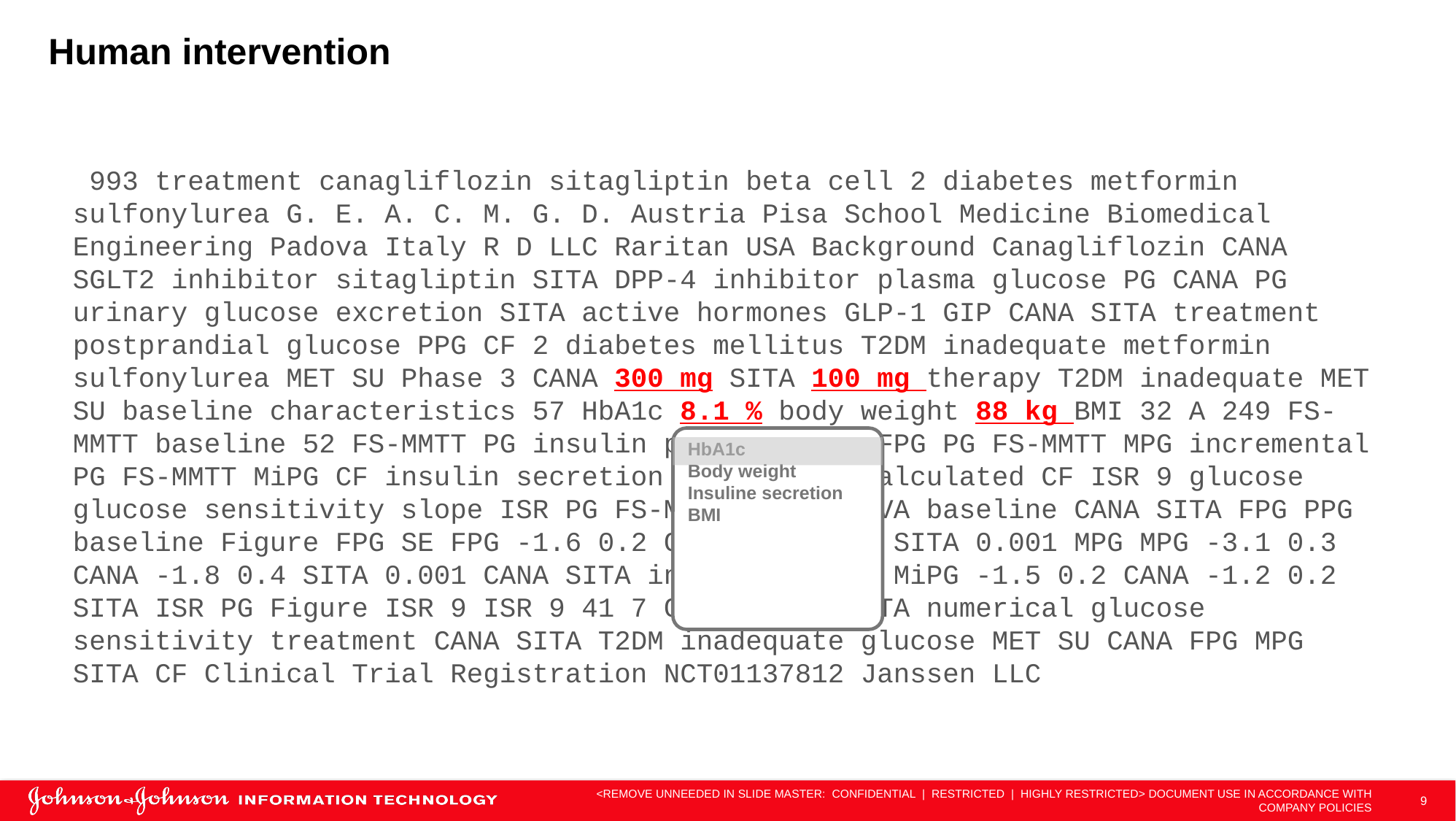

# Human intervention
 993 treatment canagliflozin sitagliptin beta cell 2 diabetes metformin sulfonylurea G. E. A. C. M. G. D. Austria Pisa School Medicine Biomedical Engineering Padova Italy R D LLC Raritan USA Background Canagliflozin CANA SGLT2 inhibitor sitagliptin SITA DPP-4 inhibitor plasma glucose PG CANA PG urinary glucose excretion SITA active hormones GLP-1 GIP CANA SITA treatment postprandial glucose PPG CF 2 diabetes mellitus T2DM inadequate metformin sulfonylurea MET SU Phase 3 CANA 300 mg SITA 100 mg therapy T2DM inadequate MET SU baseline characteristics 57 HbA1c 8.1 % body weight 88 kg BMI 32 A 249 FS-MMTT baseline 52 FS-MMTT PG insulin points PG PG FPG PG FS-MMTT MPG incremental PG FS-MMTT MiPG CF insulin secretion ISR ISR PG Calculated CF ISR 9 glucose glucose sensitivity slope ISR PG FS-MMTT 135 ANCOVA baseline CANA SITA FPG PPG baseline Figure FPG SE FPG -1.6 0.2 CANA -0.6 0.3 SITA 0.001 MPG MPG -3.1 0.3 CANA -1.8 0.4 SITA 0.001 CANA SITA incremental PG MiPG -1.5 0.2 CANA -1.2 0.2 SITA ISR PG Figure ISR 9 ISR 9 41 7 CANA 31 11 SITA numerical glucose sensitivity treatment CANA SITA T2DM inadequate glucose MET SU CANA FPG MPG SITA CF Clinical Trial Registration NCT01137812 Janssen LLC
HbA1c
Body weight
Insuline secretion
BMI